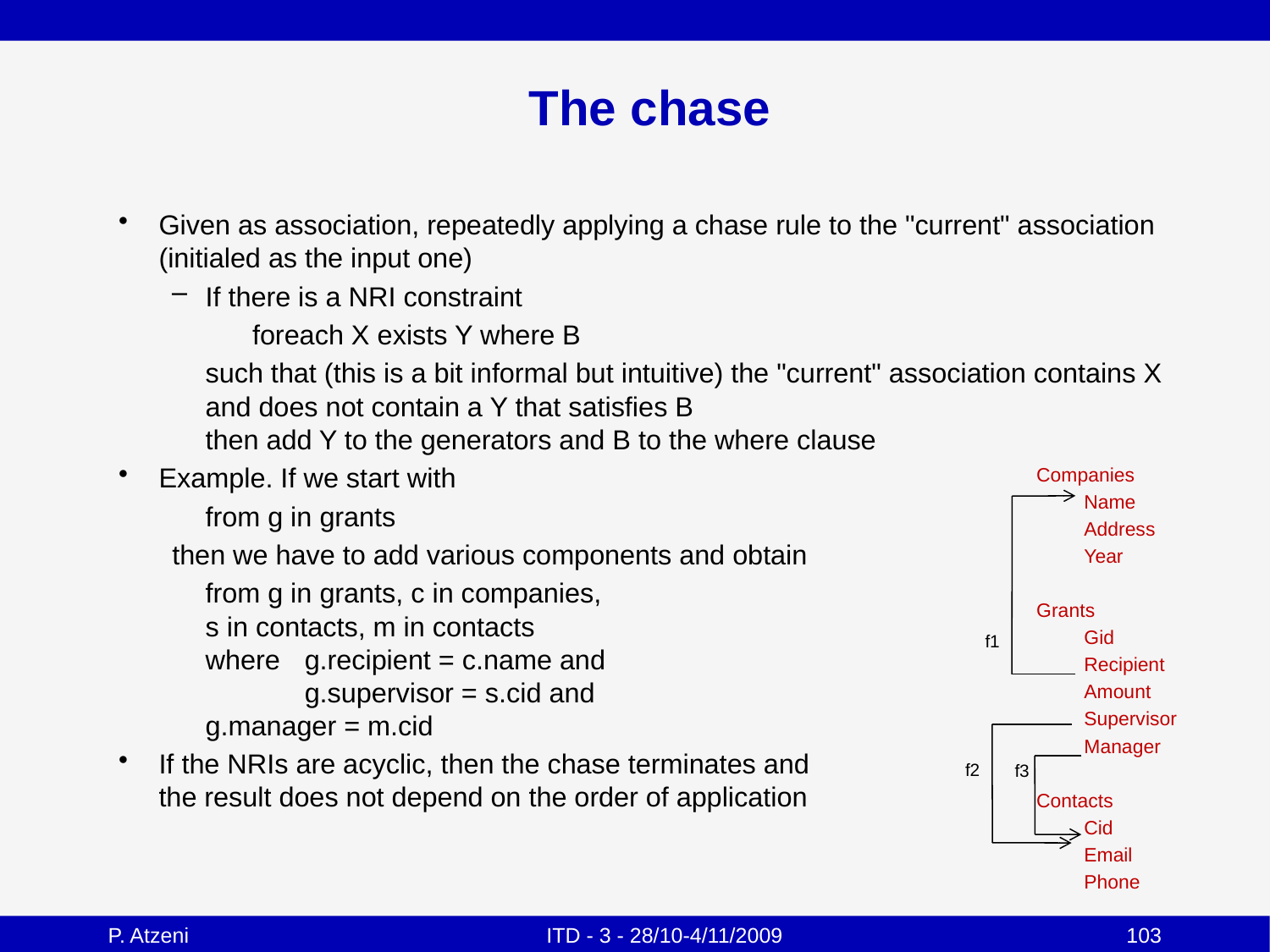

# The chase
Given as association, repeatedly applying a chase rule to the "current" association (initialed as the input one)
If there is a NRI constraint
	foreach X exists Y where B
	such that (this is a bit informal but intuitive) the "current" association contains X and does not contain a Y that satisfies B
then add Y to the generators and B to the where clause
Example. If we start with
	from g in grants
then we have to add various components and obtain
	from g in grants, c in companies,
		s in contacts, m in contacts
	where 	g.recipient = c.name and
	     	g.supervisor = s.cid and
		g.manager = m.cid
If the NRIs are acyclic, then the chase terminates and
the result does not depend on the order of application

Companies
	Name
	Address
	Year

Grants
	Gid
	Recipient
	Amount
	Supervisor
	Manager

Contacts
	Cid
	Email
	Phone
f1
f2
f3
P. Atzeni
ITD - 3 - 28/10-4/11/2009
103